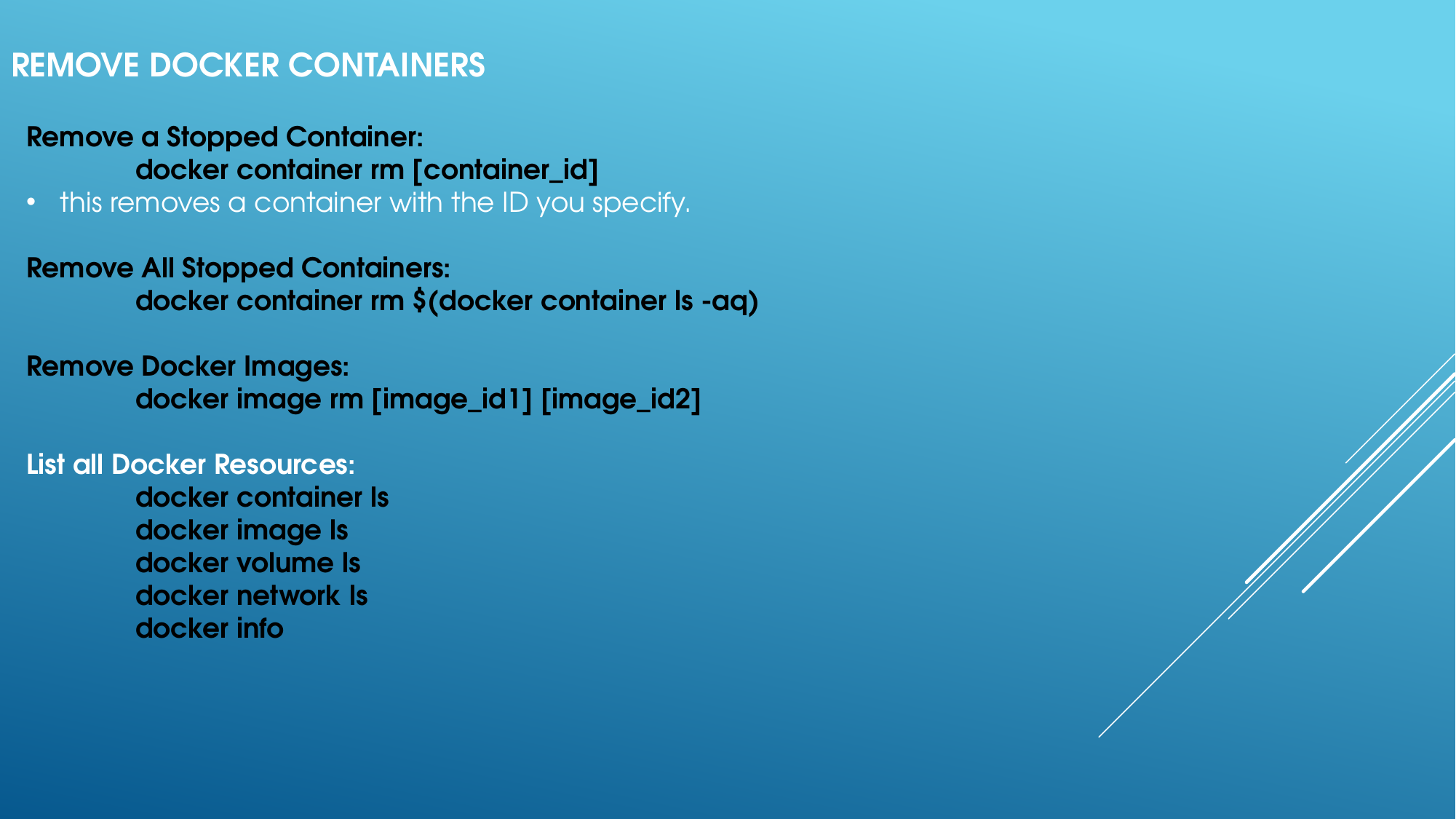

# Remove Docker Containers
Remove a Stopped Container:
	docker container rm [container_id]
this removes a container with the ID you specify.

Remove All Stopped Containers:
	docker container rm $(docker container ls -aq)

Remove Docker Images:
	docker image rm [image_id1] [image_id2]

List all Docker Resources:
	docker container ls
	docker image ls
	docker volume ls
	docker network ls
	docker info